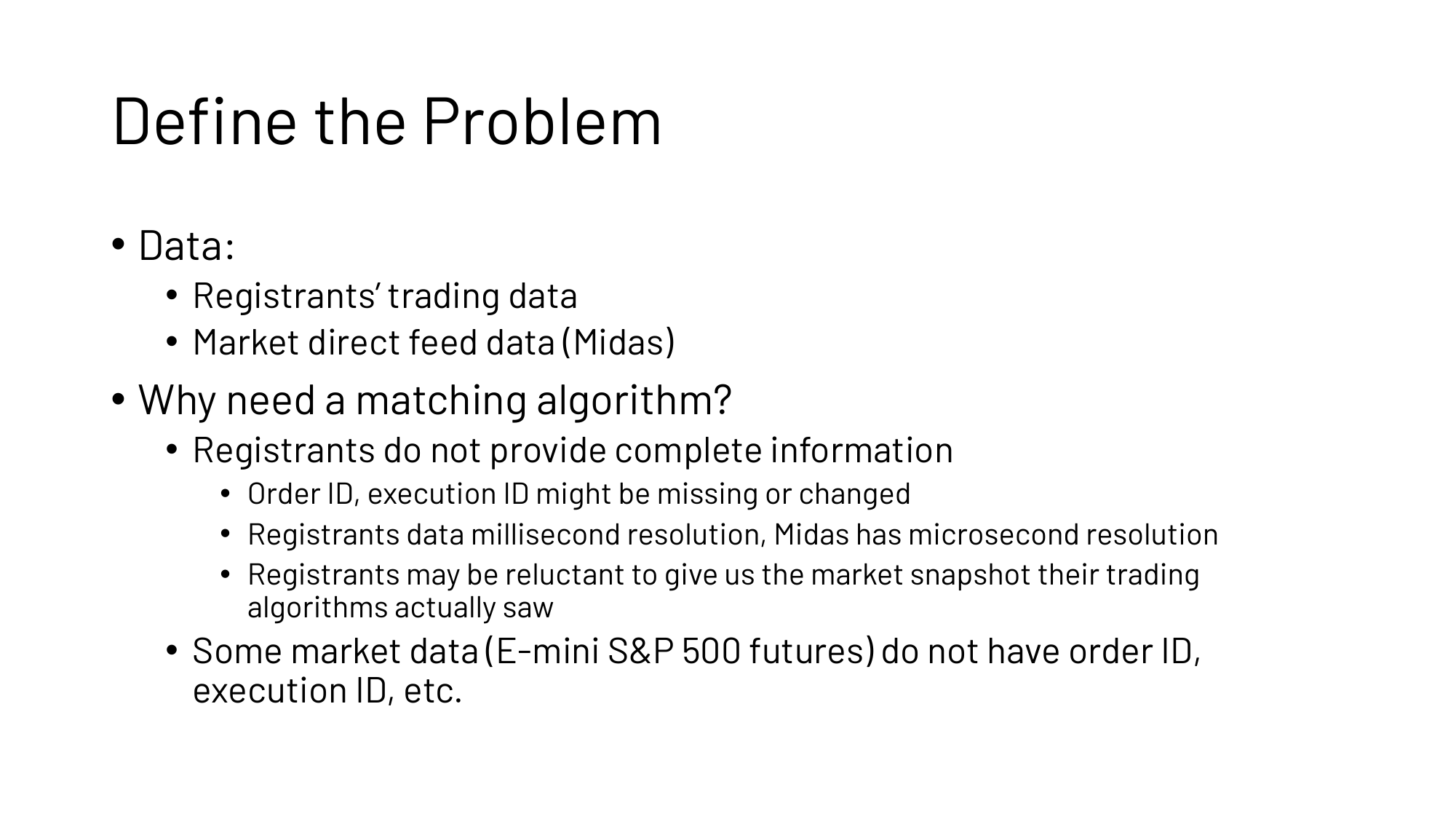

# Define the Problem
Data:
Registrants’ trading data
Market direct feed data (Midas)
Why need a matching algorithm?
Registrants do not provide complete information
Order ID, execution ID might be missing or changed
Registrants data millisecond resolution, Midas has microsecond resolution
Registrants may be reluctant to give us the market snapshot their trading algorithms actually saw
Some market data (E-mini S&P 500 futures) do not have order ID, execution ID, etc.